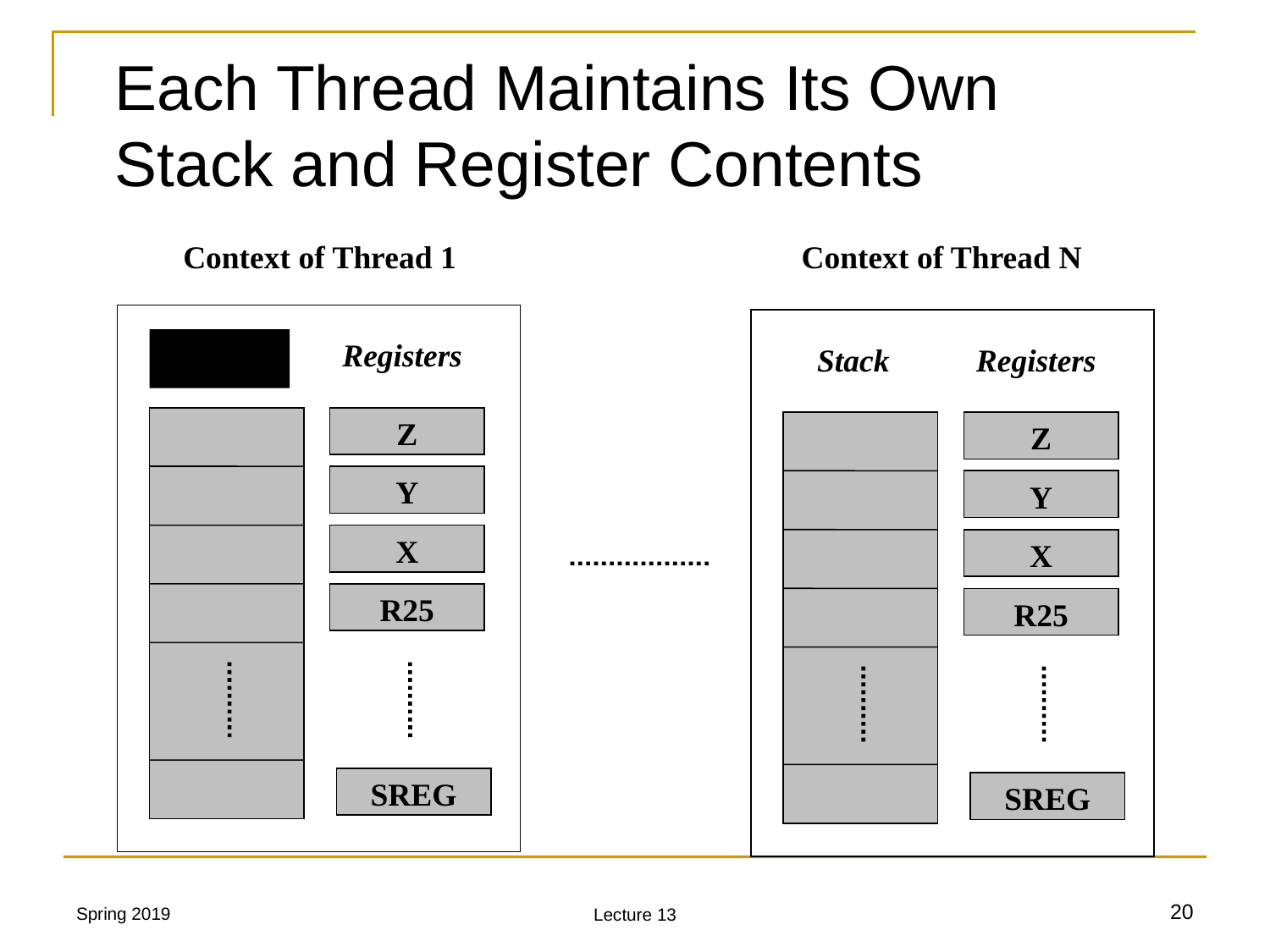

# Each Thread Maintains Its Own Stack and Register Contents
Context of Thread 1
Context of Thread N

Stack
Registers
Stack
Registers

Z

Z

Y

Y

X

X

R25

R25

SREG
SREG
Spring 2019
20
Lecture 13